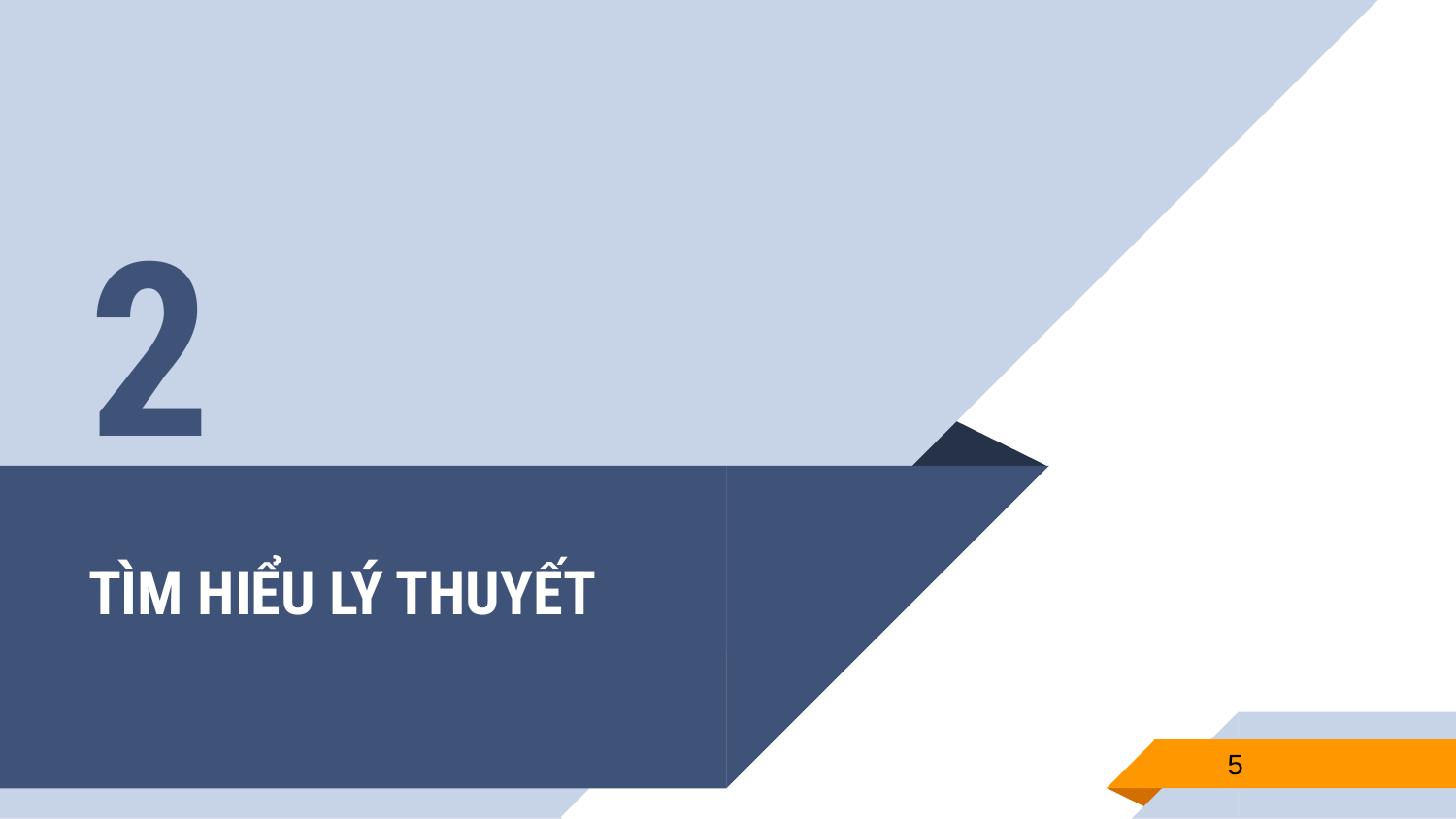

2
# TÌM HIỂU LÝ THUYẾT
5